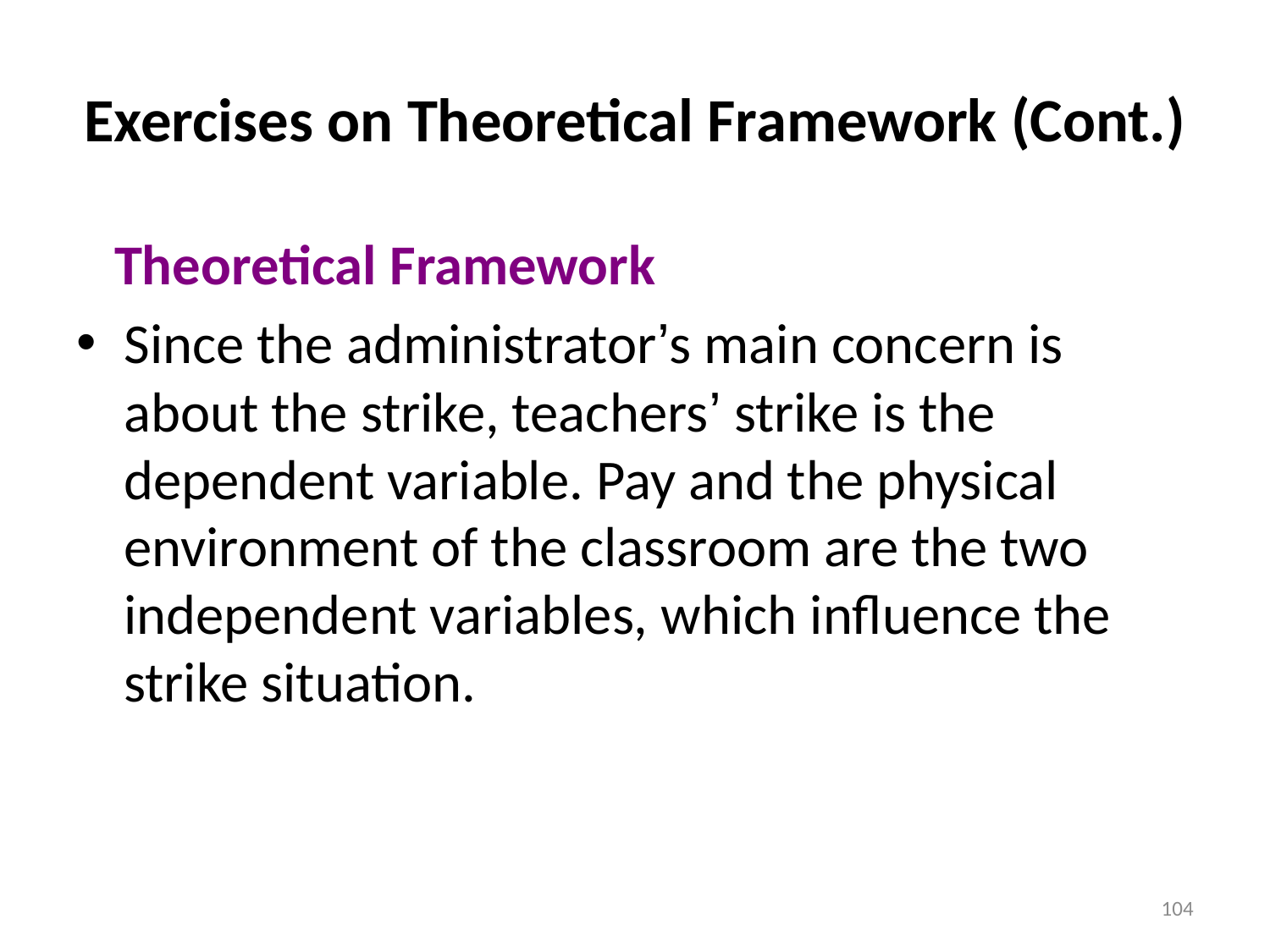

# Exercises on Theoretical Framework (Cont.)
   Theoretical Framework
Since the administrator’s main concern is about the strike, teachers’ strike is the dependent variable. Pay and the physical environment of the classroom are the two independent variables, which influence the strike situation.
104